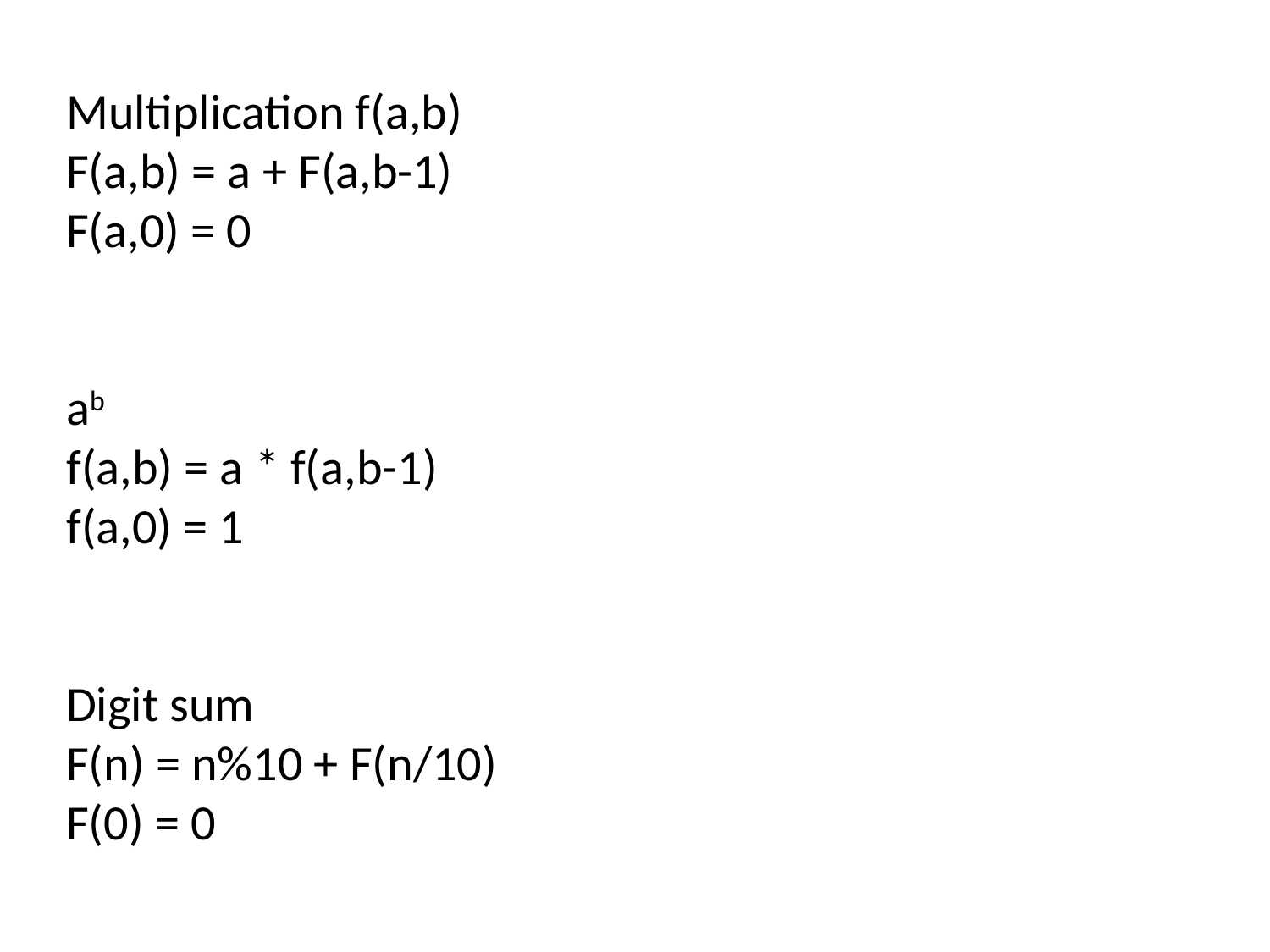

Multiplication f(a,b)
F(a,b) = a + F(a,b-1)
F(a,0) = 0

ab
f(a,b) = a * f(a,b-1)
f(a,0) = 1

Digit sum
F(n) = n%10 + F(n/10)
F(0) = 0